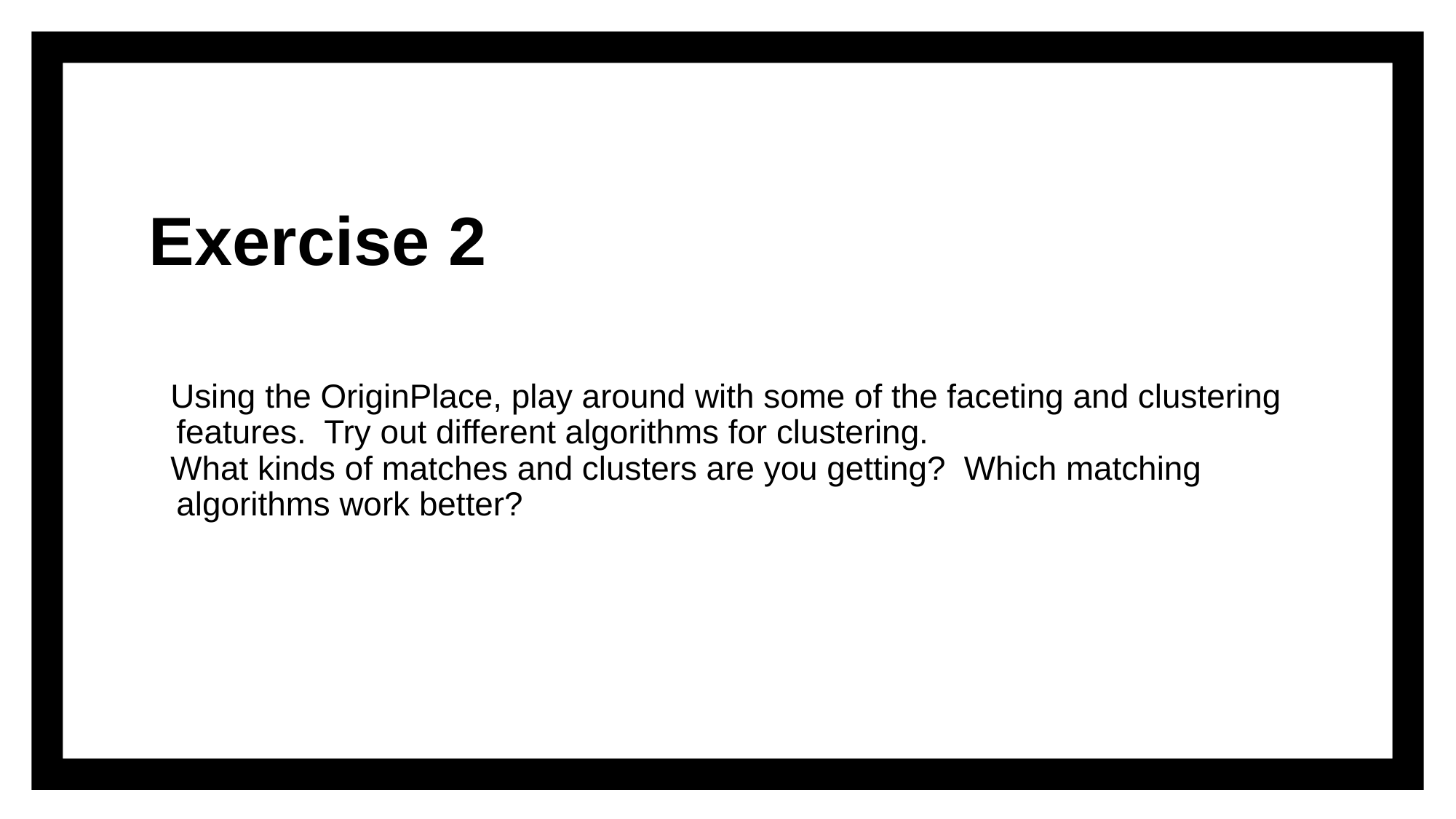

# Exercise 2
Using the OriginPlace, play around with some of the faceting and clustering features.  Try out different algorithms for clustering.
What kinds of matches and clusters are you getting?  Which matching algorithms work better?